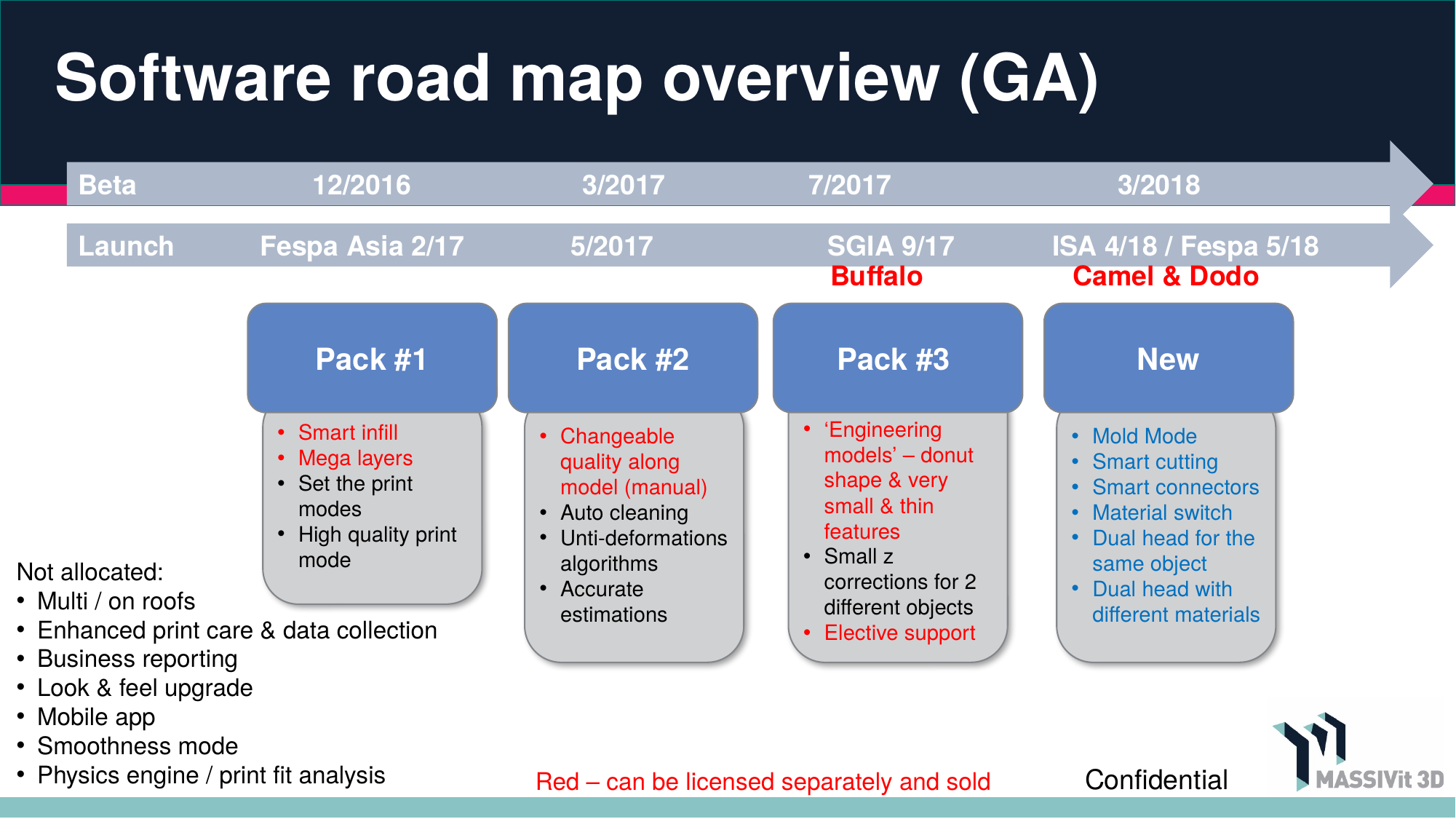

# Software road map overview (GA)
Beta                       12/2016            	 	3/2017	 7/2017         	3/2018
Launch	Fespa Asia 2/17       	5/2017		SGIA 9/17		ISA 4/18 / Fespa 5/18
Buffalo
Camel & Dodo
Pack #2
Pack #1
Pack #3
New
‘Engineering models’ – donut shape & very small & thin features
Small z corrections for 2 different objects
Elective support
Smart infill
Mega layers
Set the print modes
High quality print mode

Changeable quality along model (manual)
Auto cleaning
Unti-deformations algorithms
Accurate estimations

Mold Mode
Smart cutting
Smart connectors
Material switch
Dual head for the same object
Dual head with different materials

Not allocated:
Multi / on roofs
Enhanced print care & data collection
Business reporting
Look & feel upgrade
Mobile app
Smoothness mode
Physics engine / print fit analysis
Confidential
Red – can be licensed separately and sold